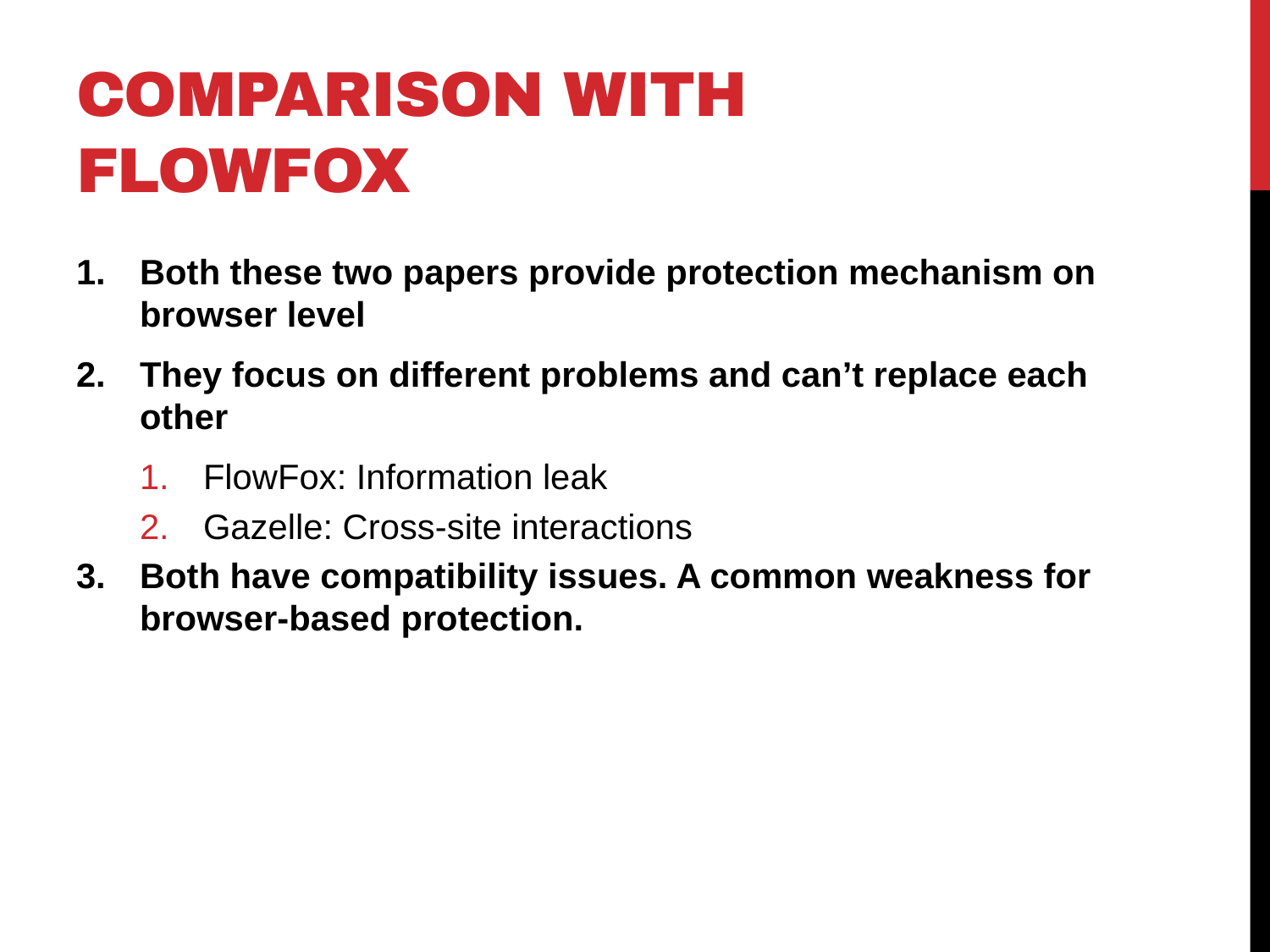

# Comparison with FlowFox
Both these two papers provide protection mechanism on browser level
They focus on different problems and can’t replace each other
FlowFox: Information leak
Gazelle: Cross-site interactions
Both have compatibility issues. A common weakness for browser-based protection.